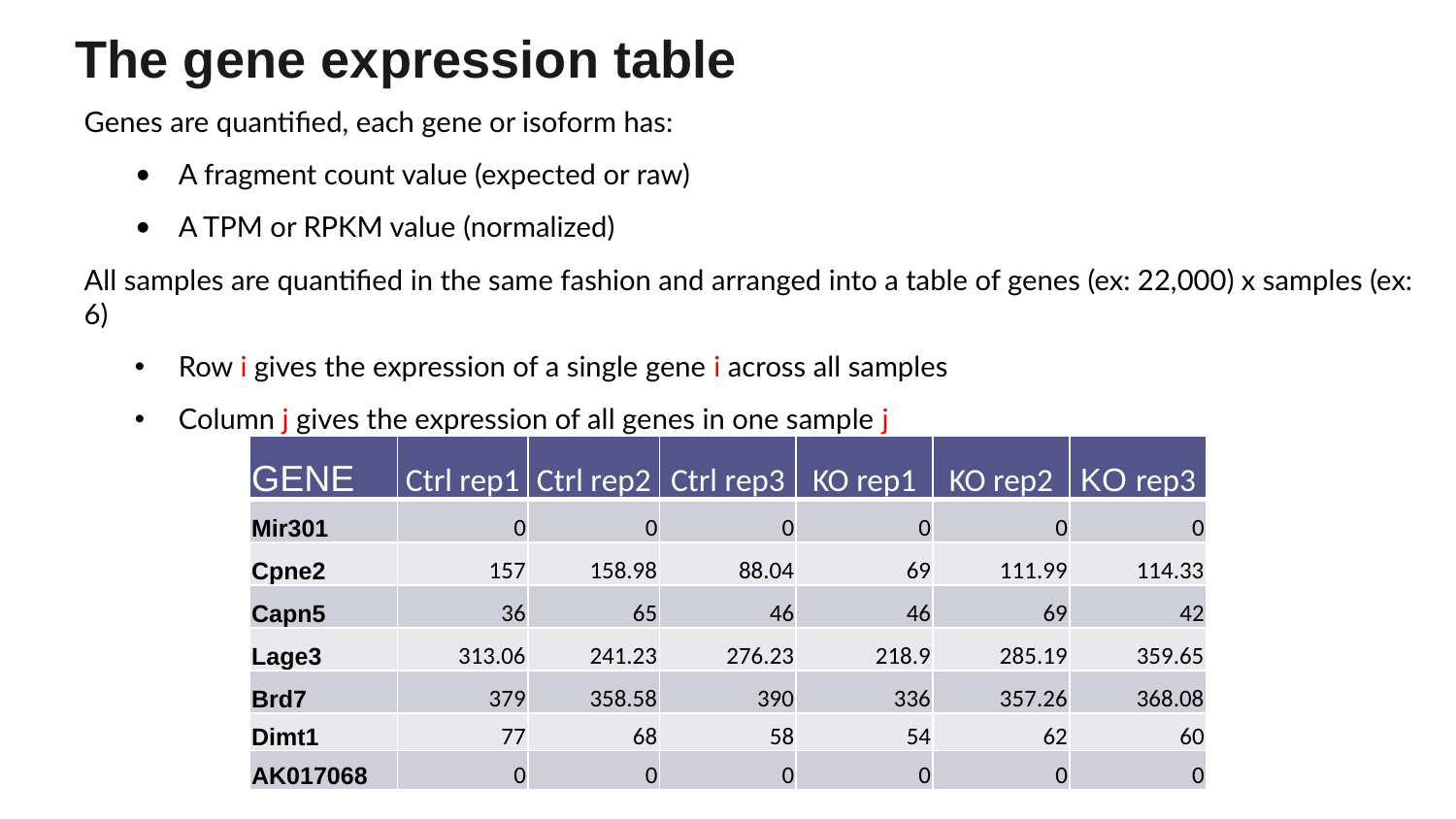

# The gene expression table
Genes are quantified, each gene or isoform has:
A fragment count value (expected or raw)
A TPM or RPKM value (normalized)
All samples are quantified in the same fashion and arranged into a table of genes (ex: 22,000) x samples (ex: 6)
Row i gives the expression of a single gene i across all samples
Column j gives the expression of all genes in one sample j

| GENE | Ctrl rep1 | Ctrl rep2 | Ctrl rep3 | KO rep1 | KO rep2 | KO rep3 |
| --- | --- | --- | --- | --- | --- | --- |
| Mir301 | 0 | 0 | 0 | 0 | 0 | 0 |
| Cpne2 | 157 | 158.98 | 88.04 | 69 | 111.99 | 114.33 |
| Capn5 | 36 | 65 | 46 | 46 | 69 | 42 |
| Lage3 | 313.06 | 241.23 | 276.23 | 218.9 | 285.19 | 359.65 |
| Brd7 | 379 | 358.58 | 390 | 336 | 357.26 | 368.08 |
| Dimt1 | 77 | 68 | 58 | 54 | 62 | 60 |
| AK017068 | 0 | 0 | 0 | 0 | 0 | 0 |